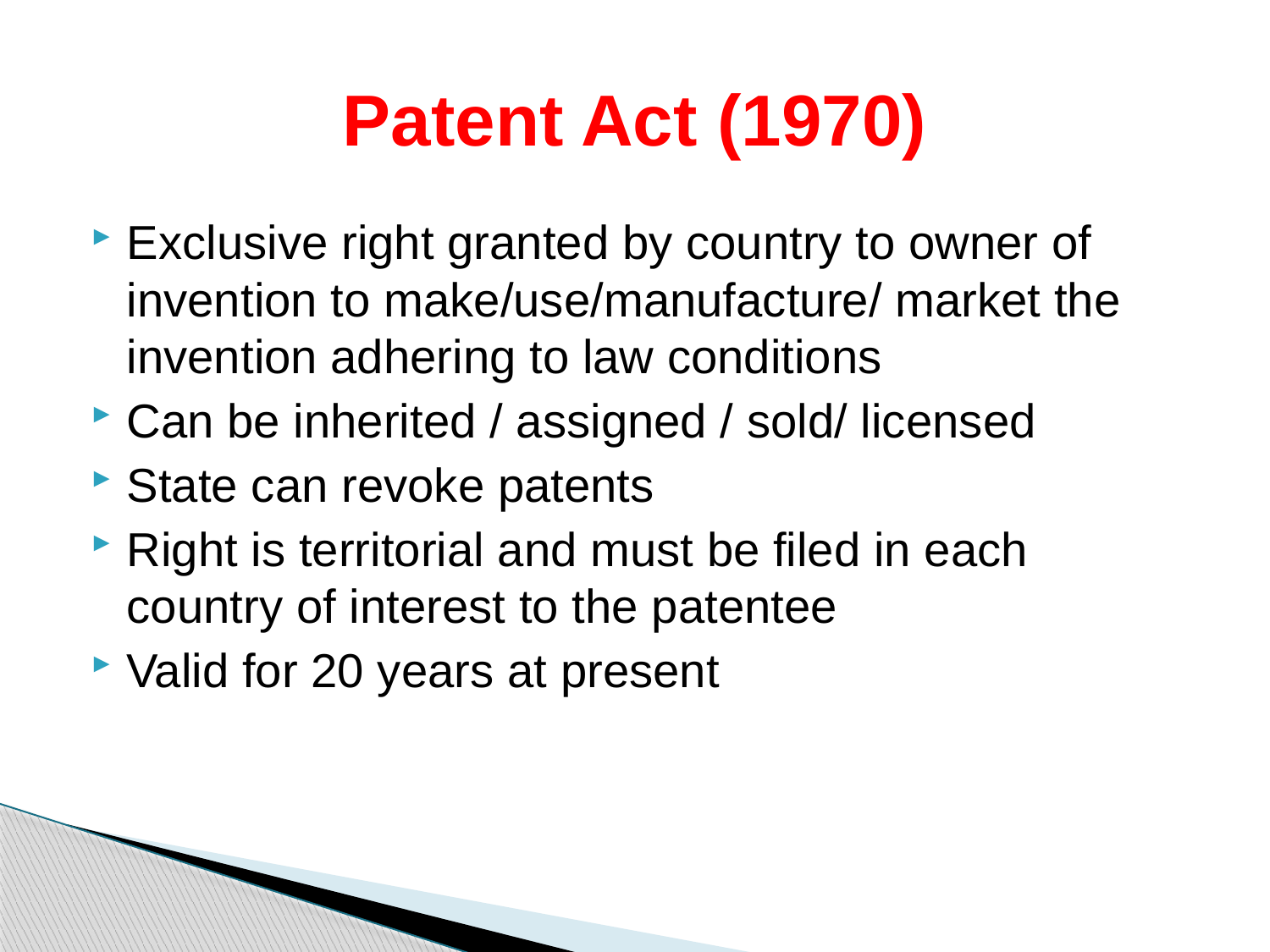

# Patent Act (1970)
Exclusive right granted by country to owner of invention to make/use/manufacture/ market the invention adhering to law conditions
Can be inherited / assigned / sold/ licensed
State can revoke patents
Right is territorial and must be filed in each country of interest to the patentee
Valid for 20 years at present